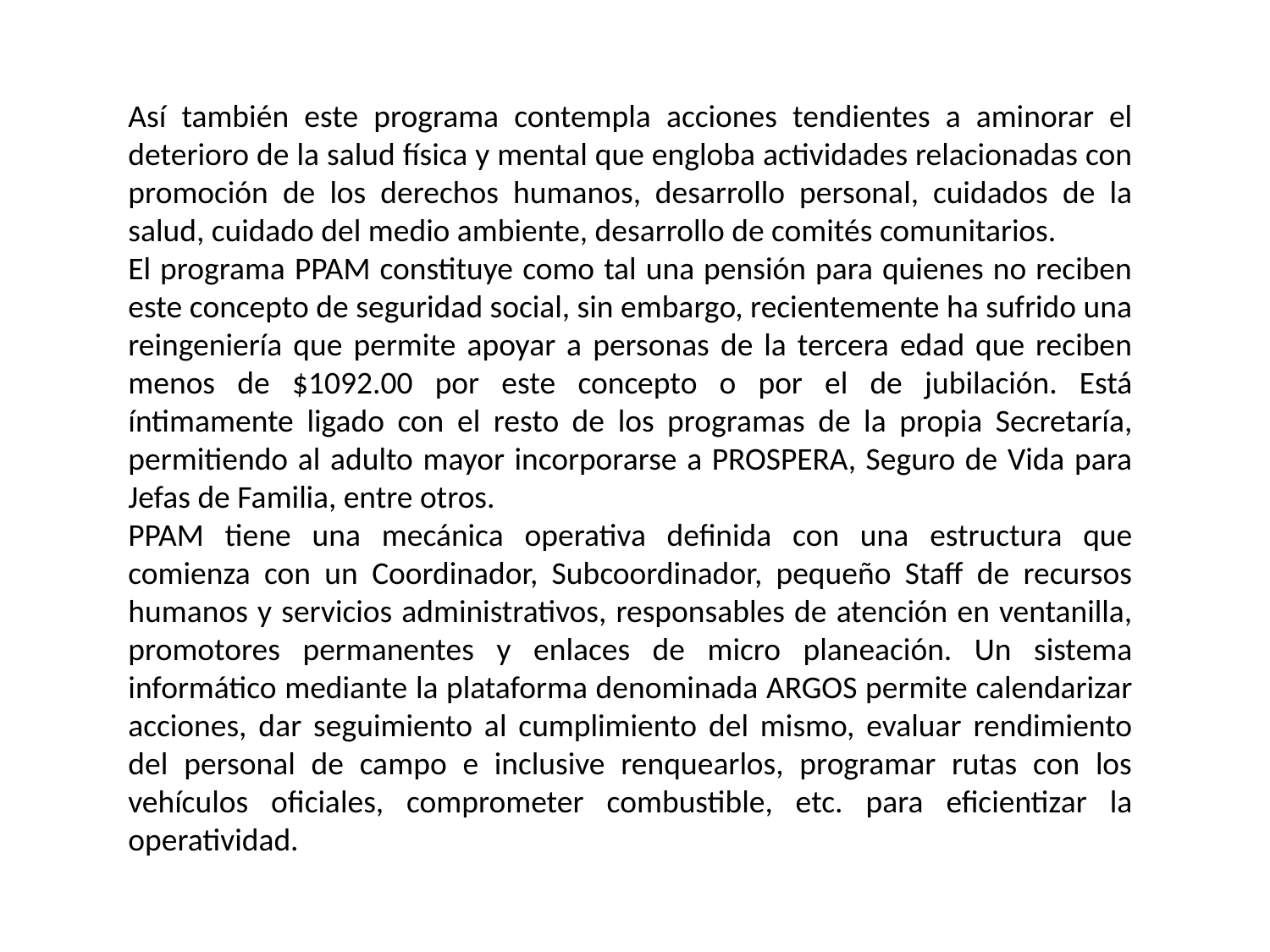

Así también este programa contempla acciones tendientes a aminorar el deterioro de la salud física y mental que engloba actividades relacionadas con promoción de los derechos humanos, desarrollo personal, cuidados de la salud, cuidado del medio ambiente, desarrollo de comités comunitarios.
El programa PPAM constituye como tal una pensión para quienes no reciben este concepto de seguridad social, sin embargo, recientemente ha sufrido una reingeniería que permite apoyar a personas de la tercera edad que reciben menos de $1092.00 por este concepto o por el de jubilación. Está íntimamente ligado con el resto de los programas de la propia Secretaría, permitiendo al adulto mayor incorporarse a PROSPERA, Seguro de Vida para Jefas de Familia, entre otros.
PPAM tiene una mecánica operativa definida con una estructura que comienza con un Coordinador, Subcoordinador, pequeño Staff de recursos humanos y servicios administrativos, responsables de atención en ventanilla, promotores permanentes y enlaces de micro planeación. Un sistema informático mediante la plataforma denominada ARGOS permite calendarizar acciones, dar seguimiento al cumplimiento del mismo, evaluar rendimiento del personal de campo e inclusive renquearlos, programar rutas con los vehículos oficiales, comprometer combustible, etc. para eficientizar la operatividad.